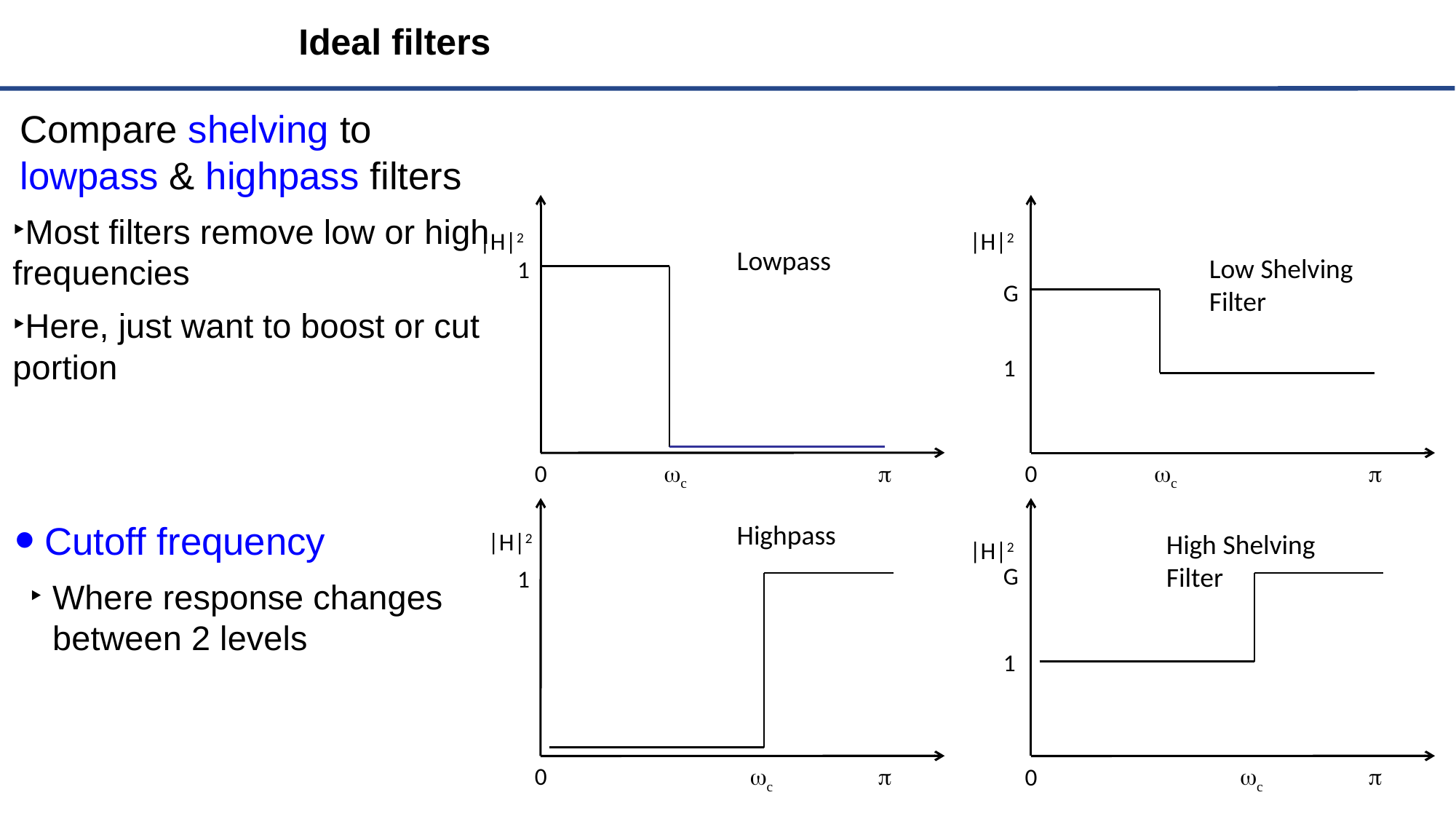

# Ideal filters
Compare shelving to lowpass & highpass filters
Most filters remove low or high frequencies
Here, just want to boost or cut portion
|H|2
1
ωc
π
0
|H|2
Lowpass
Low Shelving Filter
G
1
ωc
π
0
|H|2
1
π
ωc
0
Cutoff frequency
Where response changes between 2 levels
Highpass
High Shelving Filter
|H|2
G
1
ωc
π
0